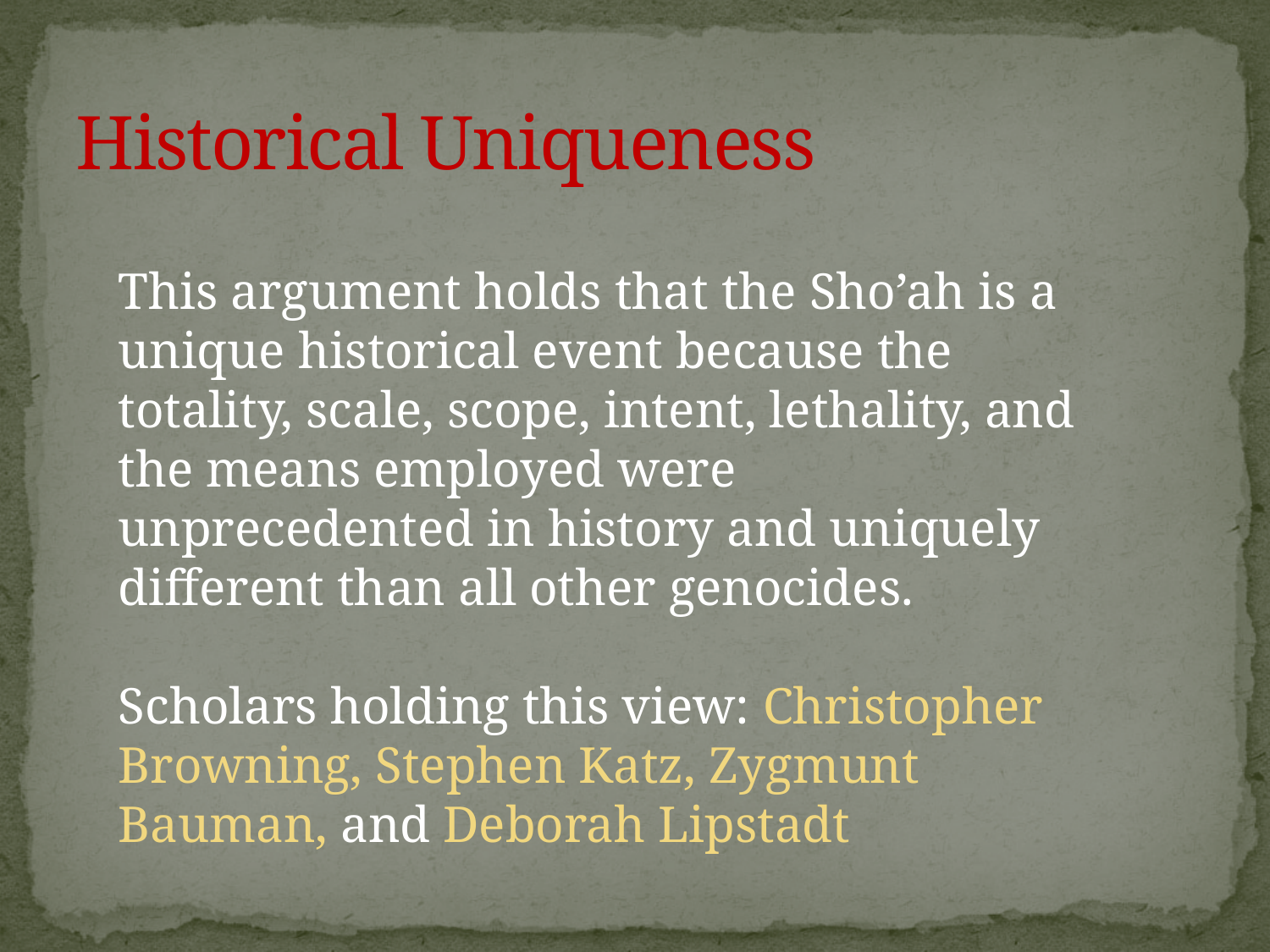

# Historical Uniqueness
This argument holds that the Sho’ah is a unique historical event because the totality, scale, scope, intent, lethality, and the means employed were unprecedented in history and uniquely different than all other genocides.

Scholars holding this view: Christopher Browning, Stephen Katz, Zygmunt Bauman, and Deborah Lipstadt